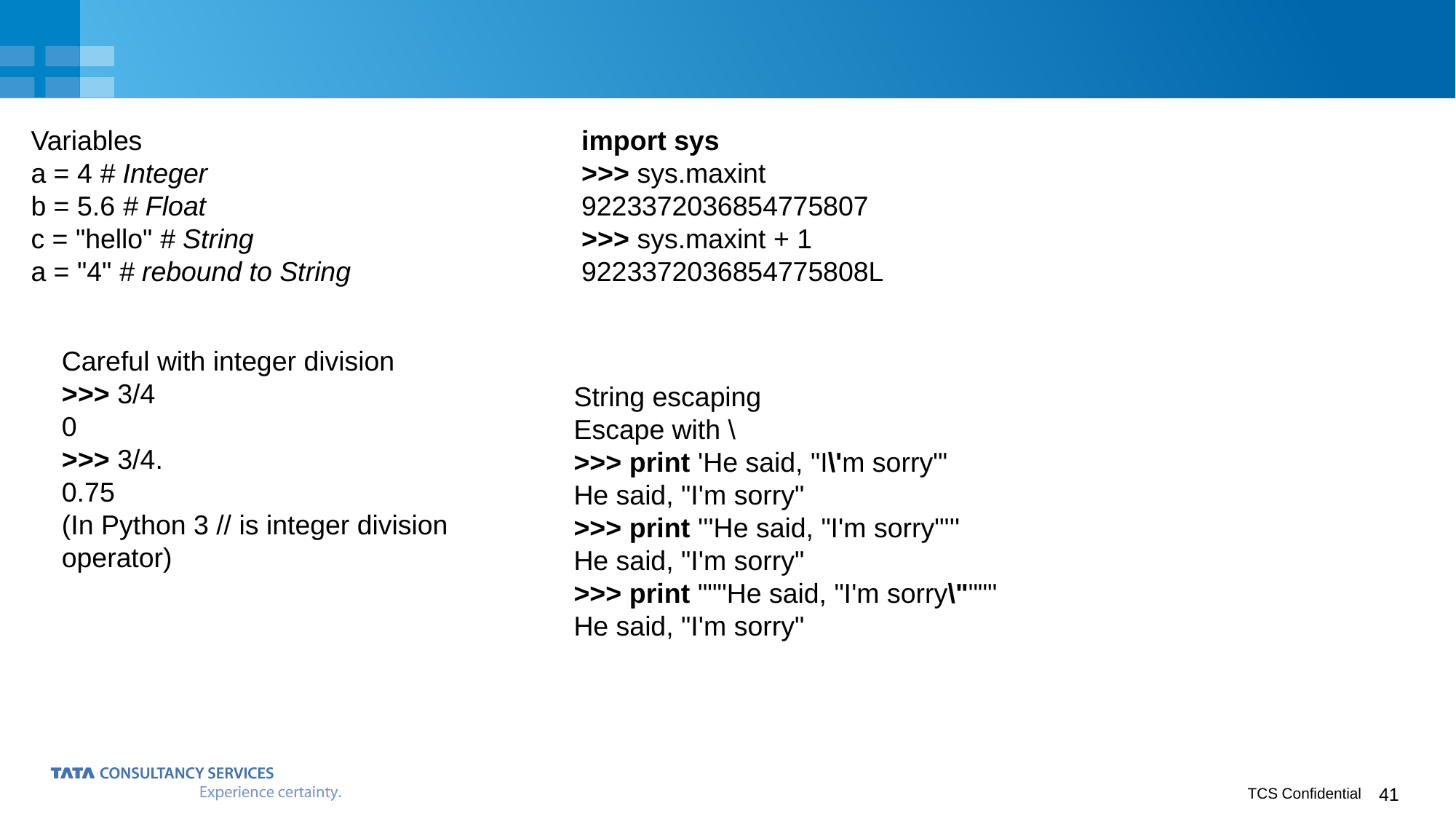

#
Variables
a = 4 # Integer
b = 5.6 # Float
c = "hello" # String
a = "4" # rebound to String
import sys
>>> sys.maxint
9223372036854775807
>>> sys.maxint + 1
9223372036854775808L
Careful with integer division
>>> 3/4
0
>>> 3/4.
0.75
(In Python 3 // is integer division
operator)
String escaping
Escape with \
>>> print 'He said, "I\'m sorry"'
He said, "I'm sorry"
>>> print '''He said, "I'm sorry"'''
He said, "I'm sorry"
>>> print """He said, "I'm sorry\""""
He said, "I'm sorry"